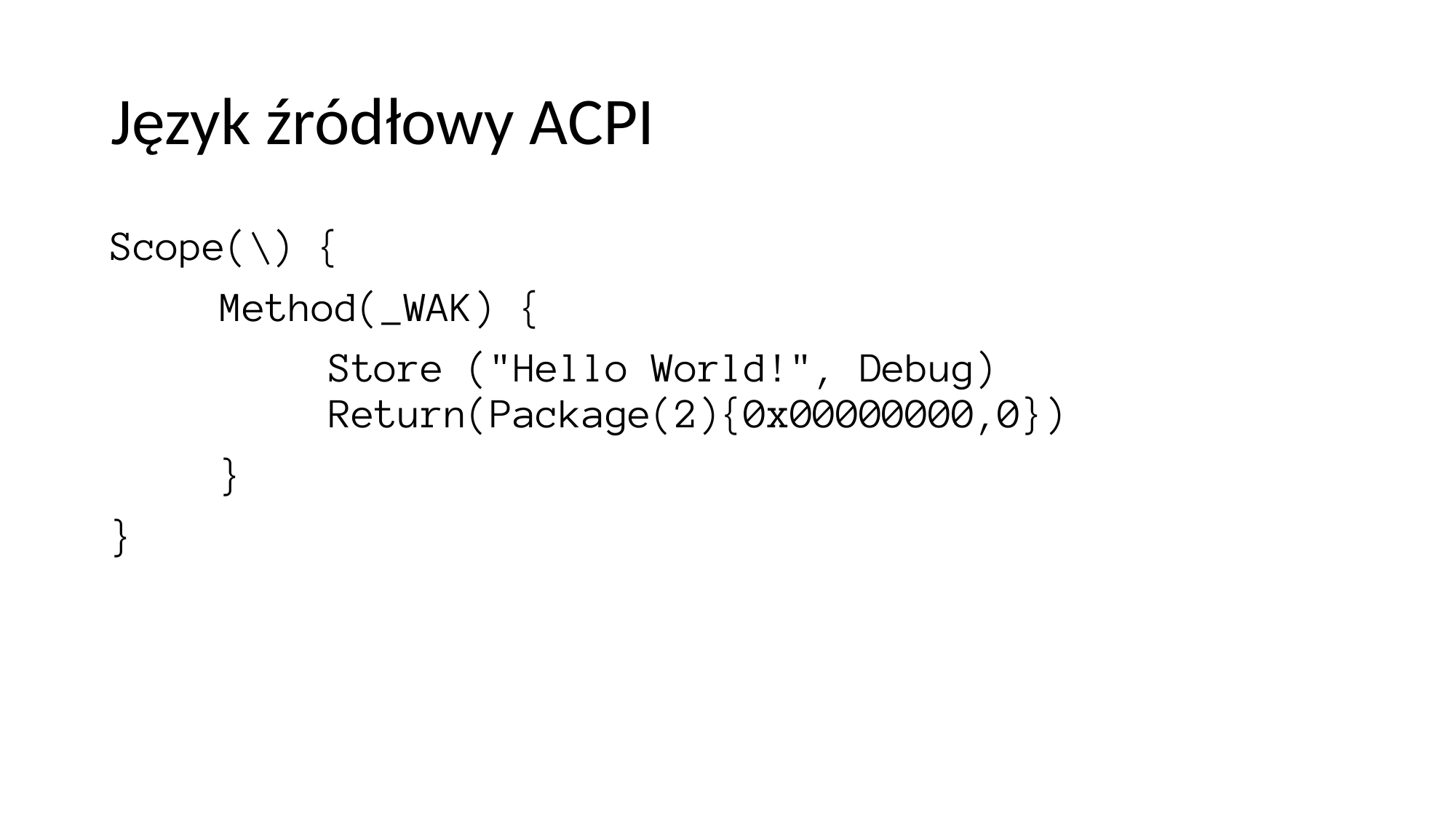

# Język źródłowy ACPI
Scope(\) {
	Method(_WAK) {
		Store ("Hello World!", Debug) 					Return(Package(2){0x00000000,0})
	}
}